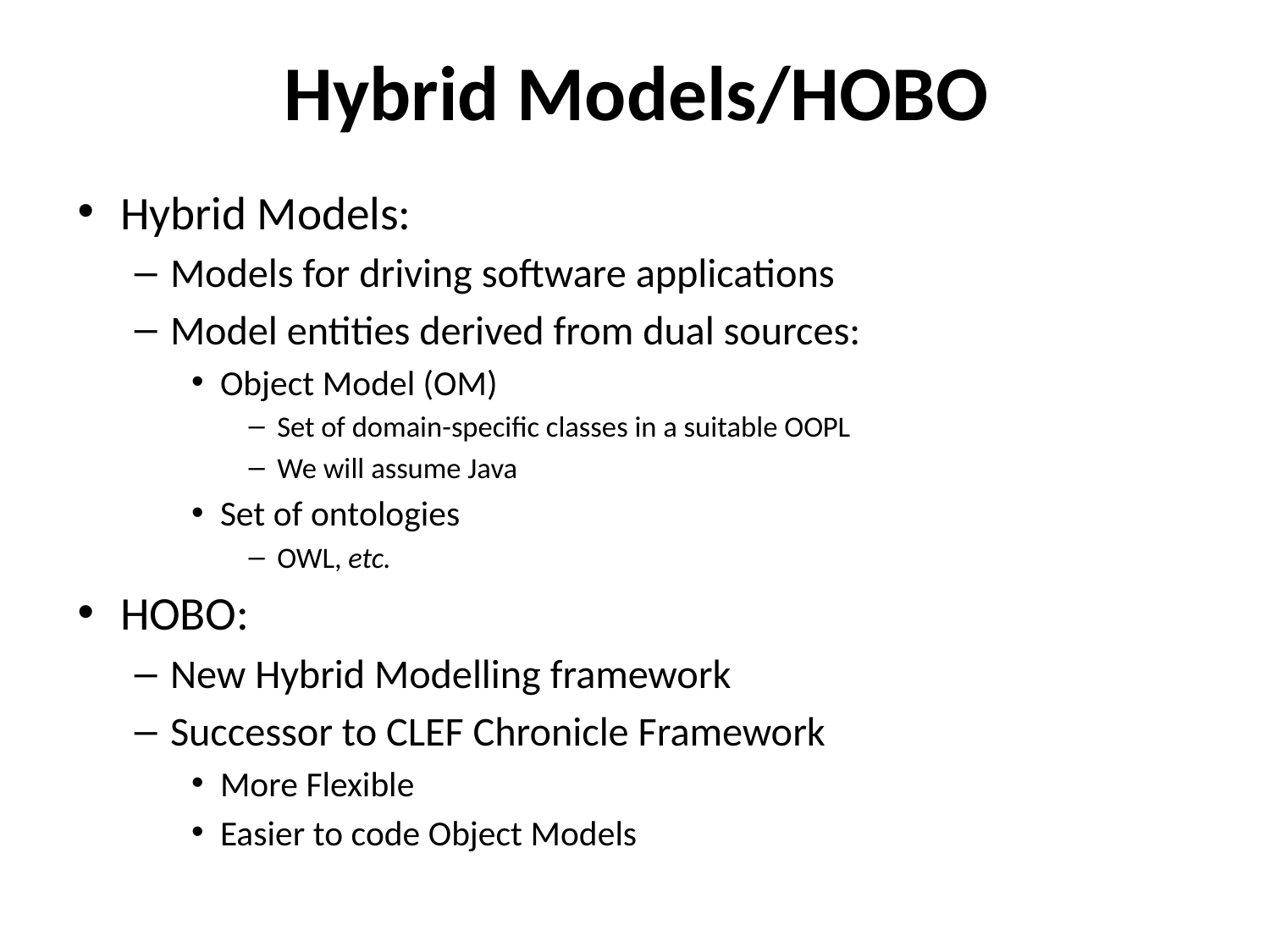

# Hybrid Models/HOBO
Hybrid Models:
Models for driving software applications
Model entities derived from dual sources:
Object Model (OM)
Set of domain-specific classes in a suitable OOPL
We will assume Java
Set of ontologies
OWL, etc.
HOBO:
New Hybrid Modelling framework
Successor to CLEF Chronicle Framework
More Flexible
Easier to code Object Models